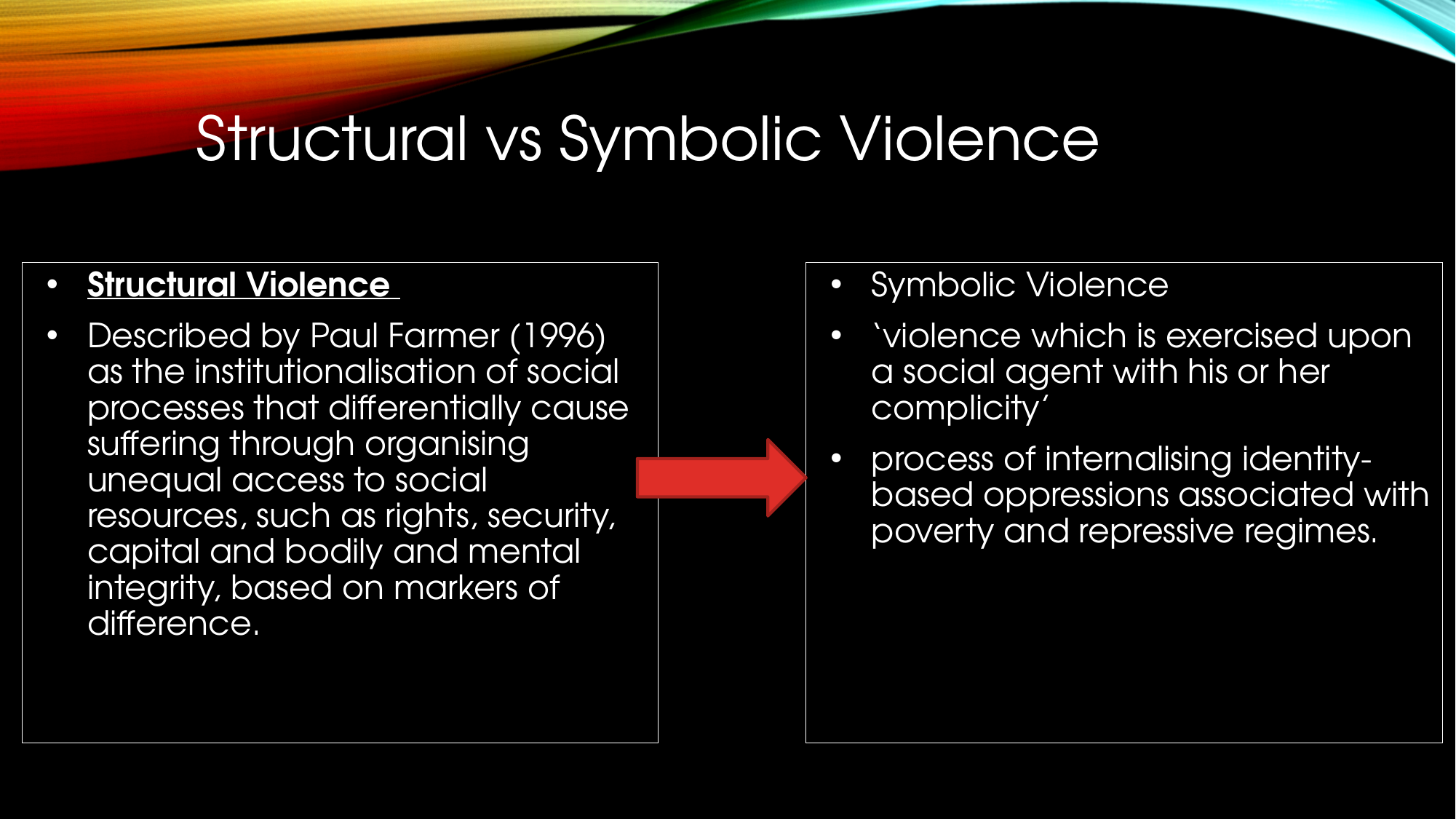

# Structural vs Symbolic Violence
Structural Violence
Described by Paul Farmer (1996) as the institutionalisation of social processes that differentially cause suffering through organising unequal access to social resources, such as rights, security, capital and bodily and mental integrity, based on markers of difference.
Symbolic Violence
‘violence which is exercised upon a social agent with his or her complicity’
process of internalising identity-based oppressions associated with poverty and repressive regimes.